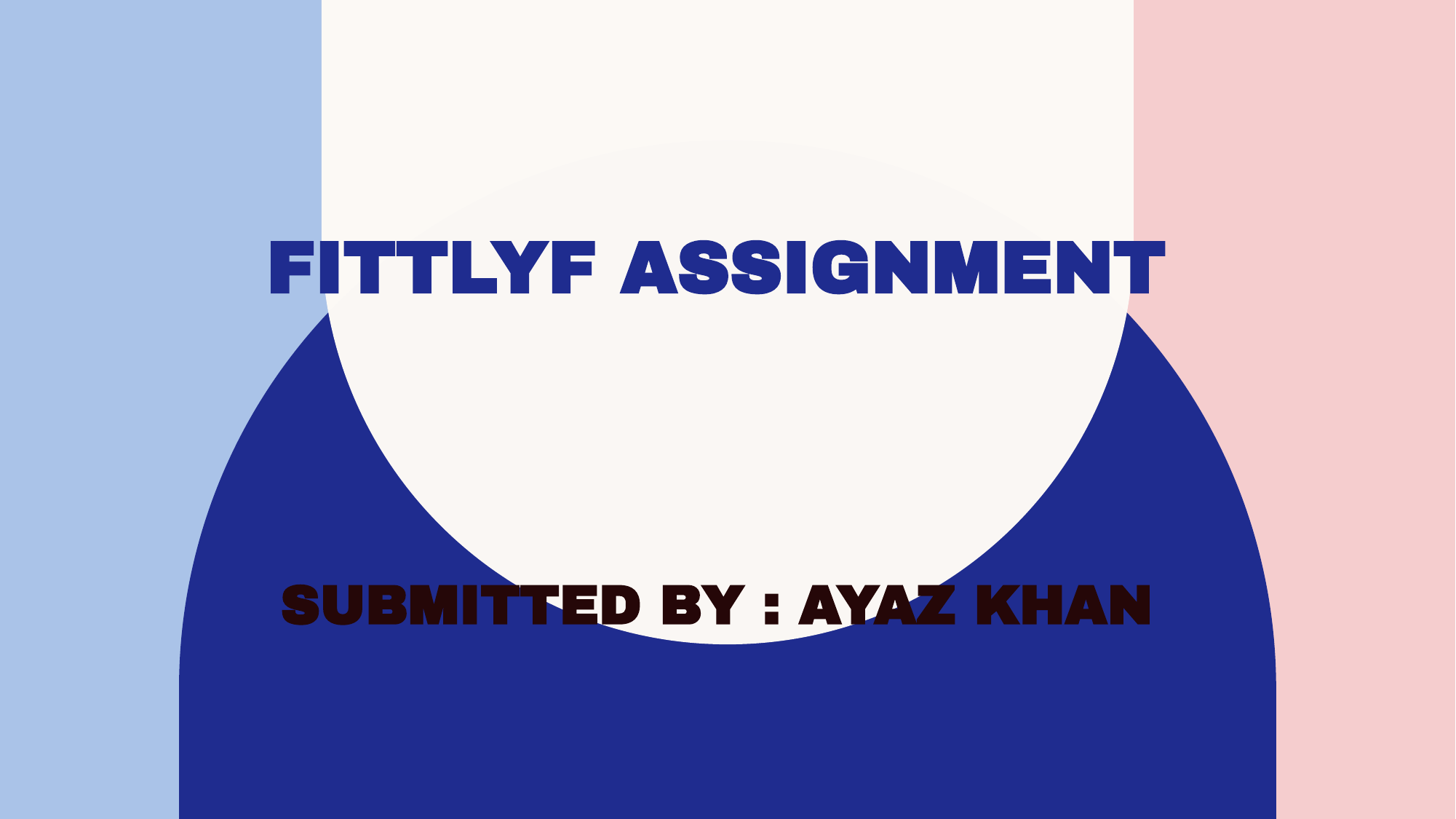

# FITTLYF ASSIGNMENT SUBMITTED BY : AYAZ KHAN